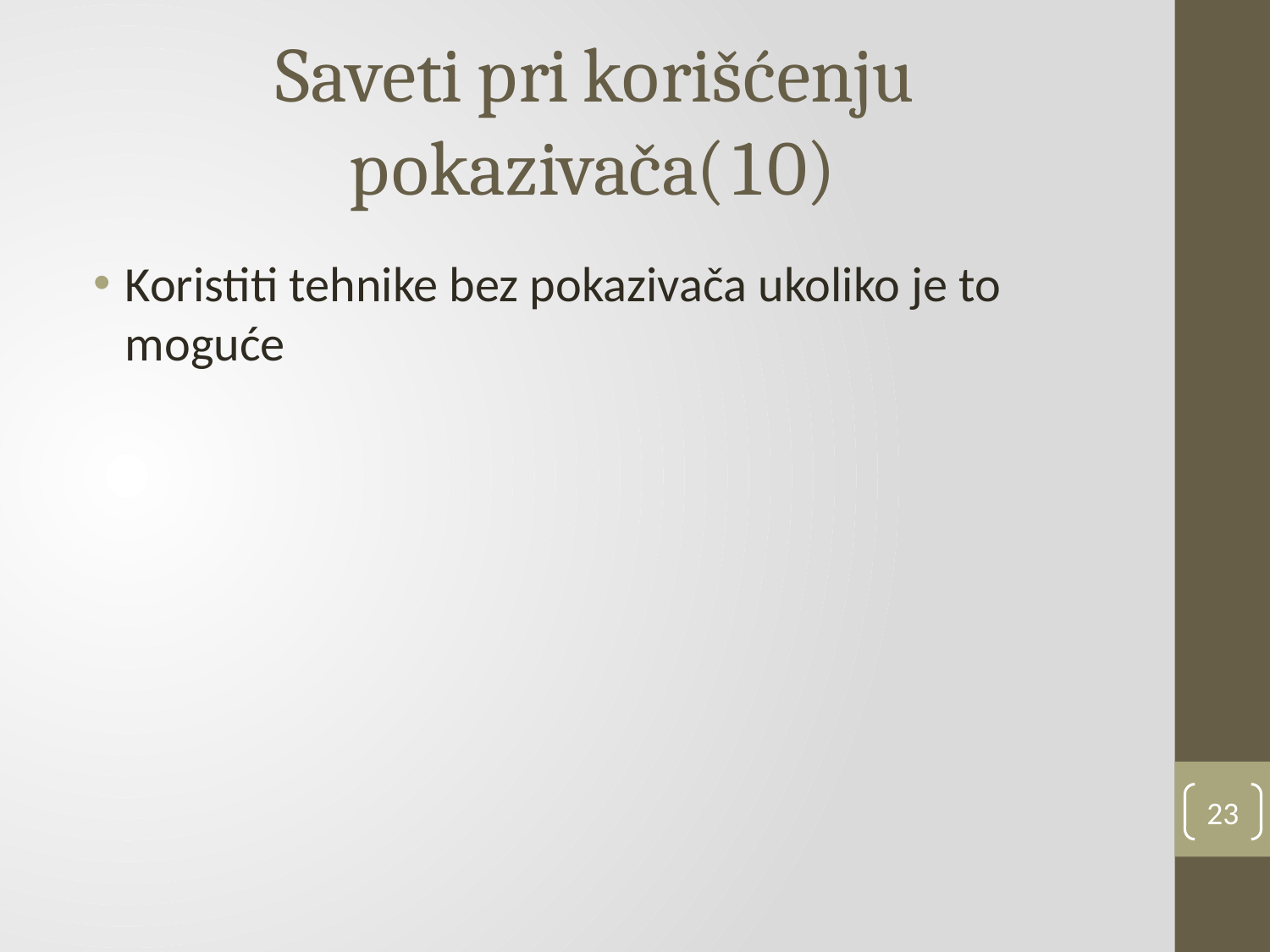

# Saveti pri korišćenju pokazivača(10)
Koristiti tehnike bez pokazivača ukoliko je to moguće
23